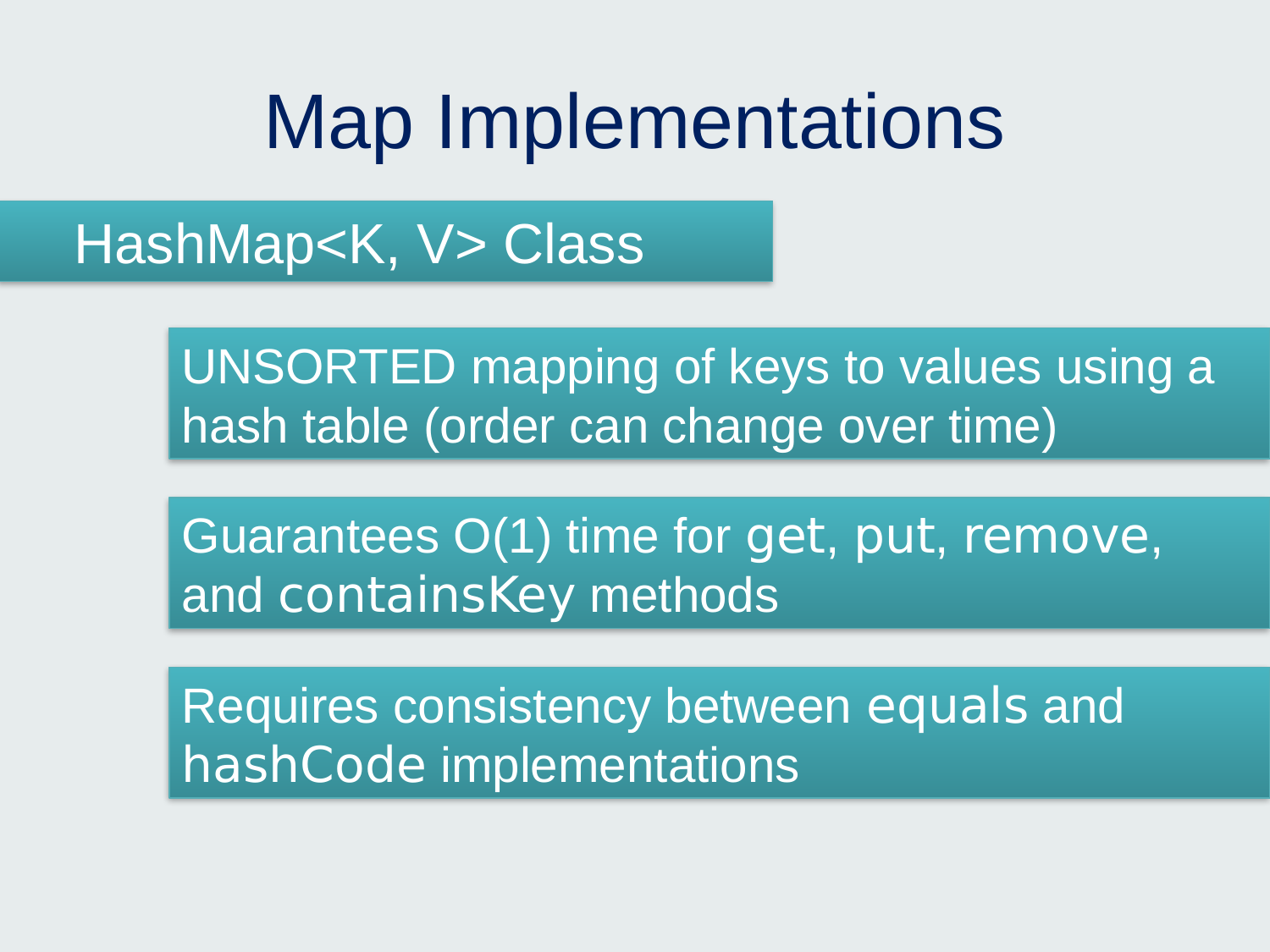

# Map Implementations
HashMap<K, V> Class
UNSORTED mapping of keys to values using a hash table (order can change over time)
Guarantees O(1) time for get, put, remove, and containsKey methods
Requires consistency between equals and hashCode implementations